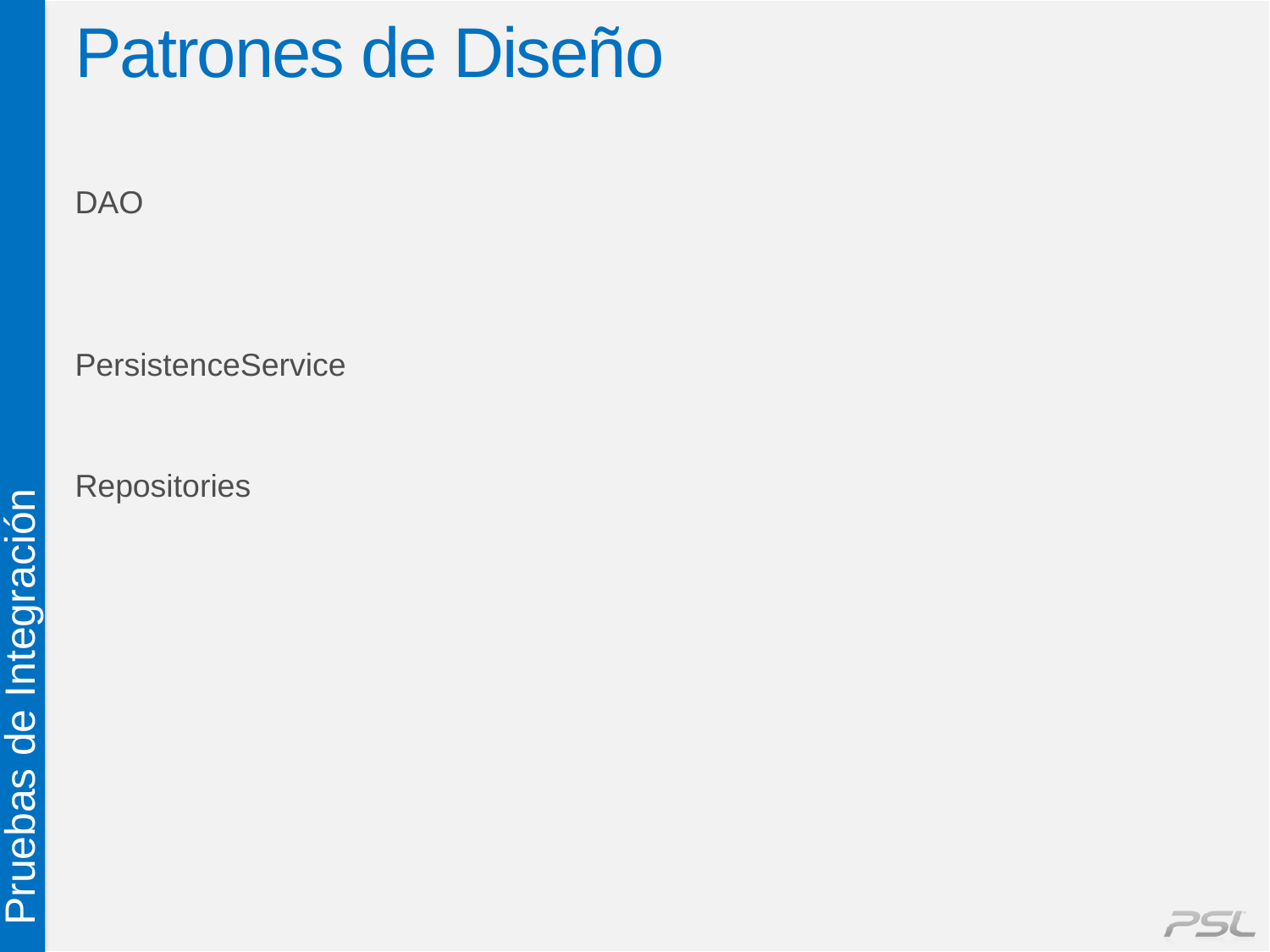

# Patrones de Diseño
DAO

PersistenceService

Repositories

Pruebas de Integración